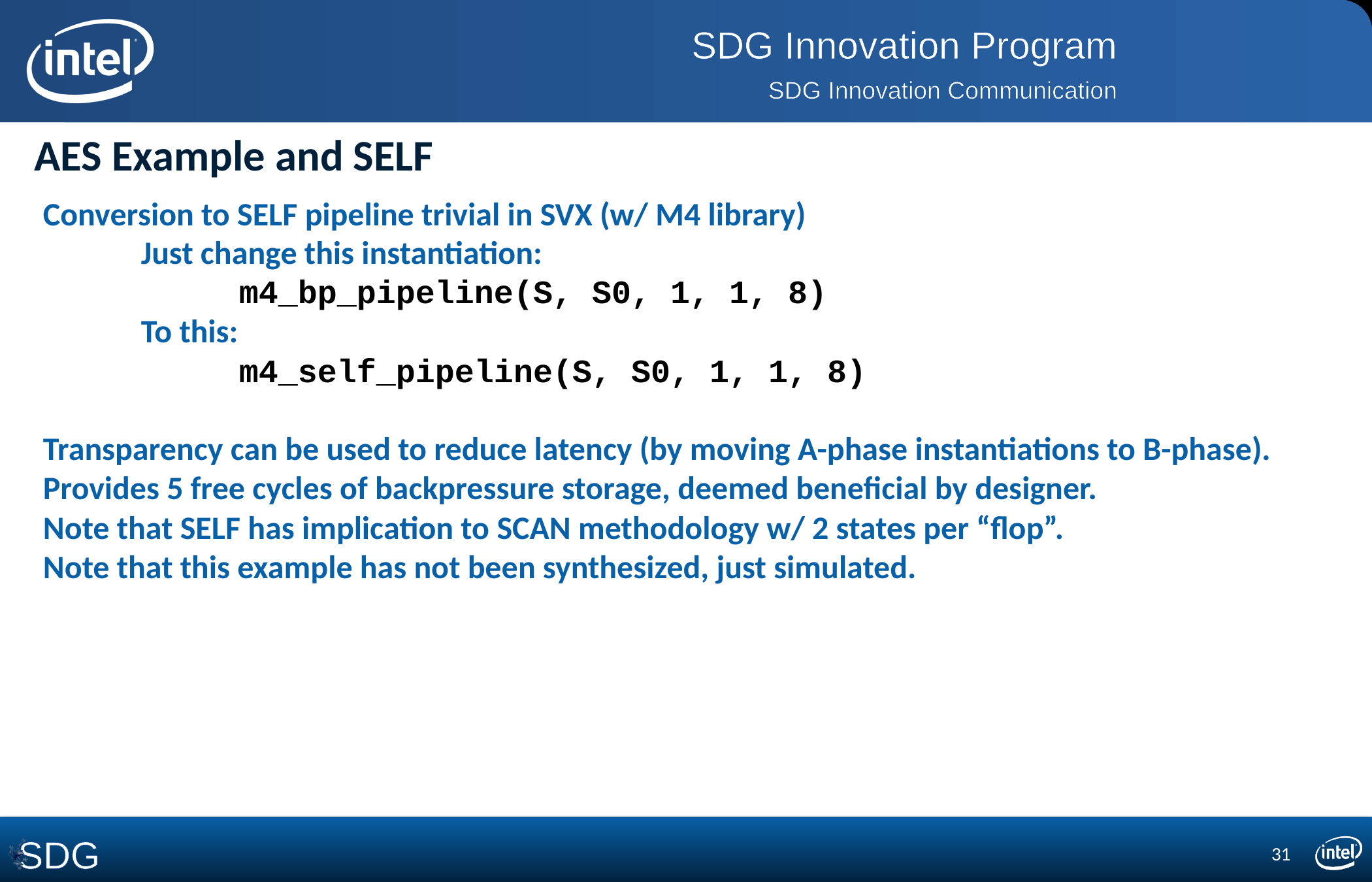

# AES Example and SELF
Conversion to SELF pipeline trivial in SVX (w/ M4 library)
	Just change this instantiation:
		m4_bp_pipeline(S, S0, 1, 1, 8)
	To this:
		m4_self_pipeline(S, S0, 1, 1, 8)

Transparency can be used to reduce latency (by moving A-phase instantiations to B-phase).
Provides 5 free cycles of backpressure storage, deemed beneficial by designer.
Note that SELF has implication to SCAN methodology w/ 2 states per “flop”.
Note that this example has not been synthesized, just simulated.